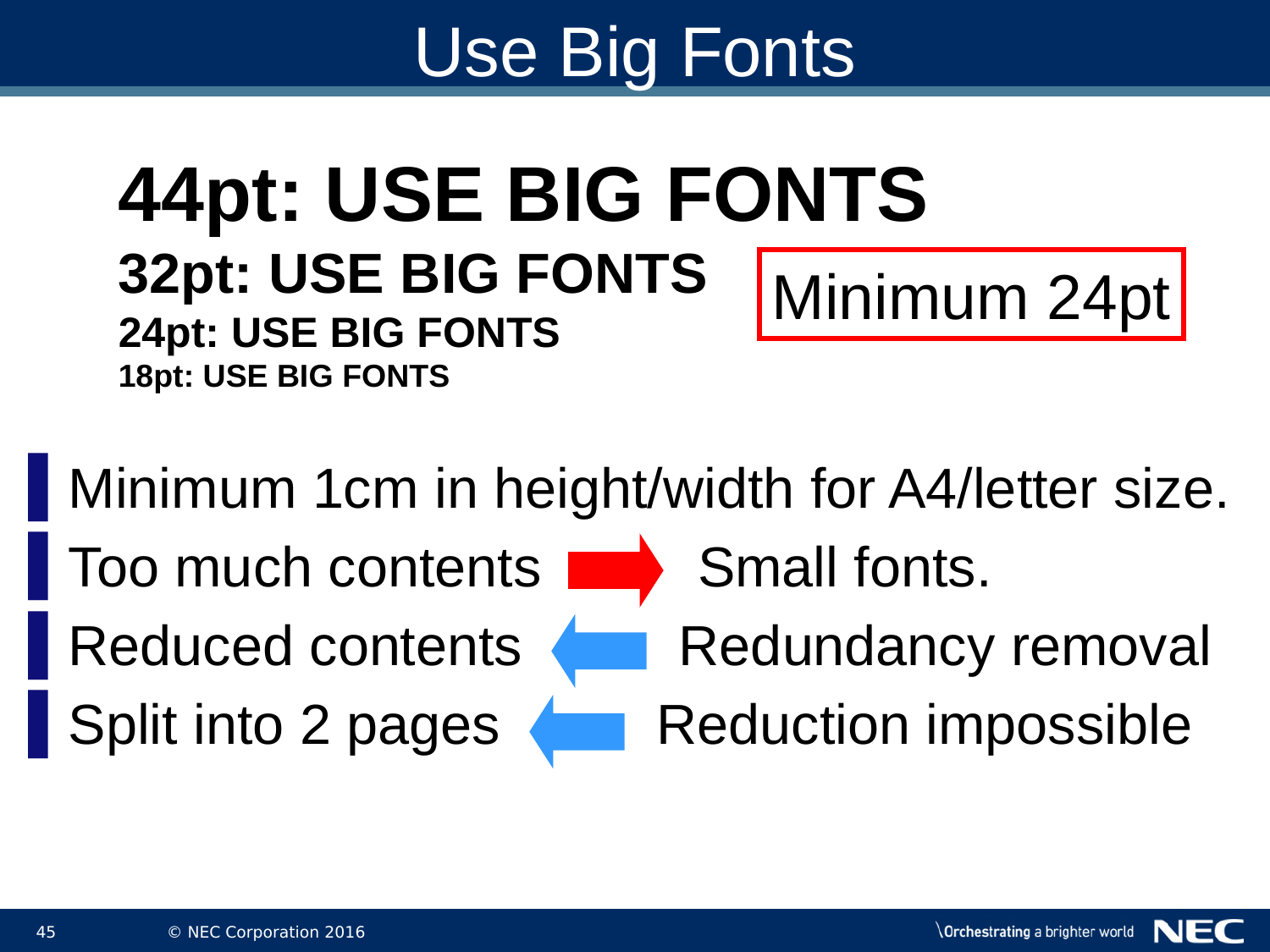

# Use Big Fonts
44pt: USE BIG FONTS
32pt: USE BIG FONTS
24pt: USE BIG FONTS
18pt: USE BIG FONTS
Minimum 24pt
Minimum 1cm in height/width for A4/letter size.
Too much contents          Small fonts.
Reduced contents          Redundancy removal
Split into 2 pages          Reduction impossible